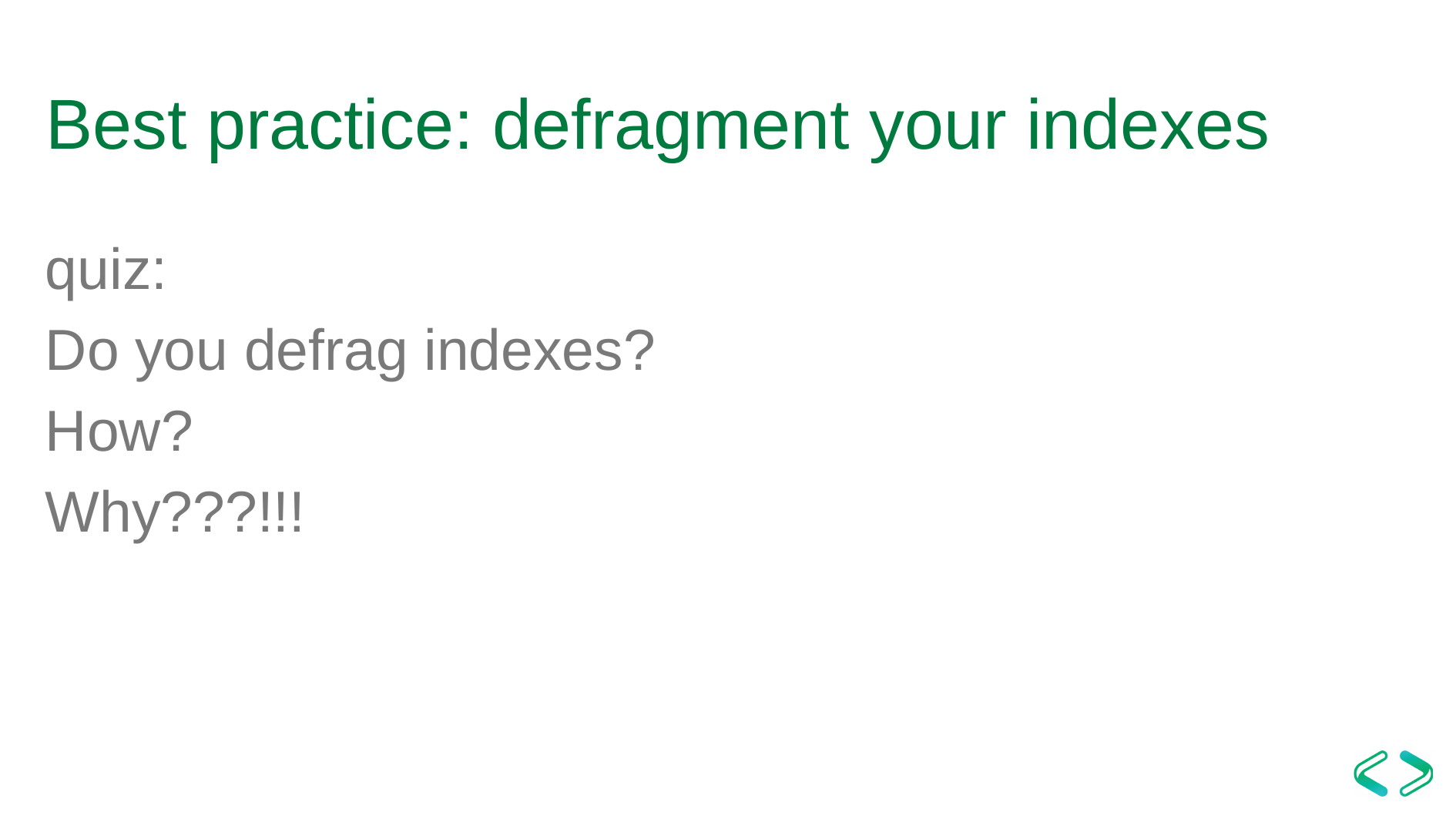

Best practice: defragment your indexes
quiz:
Do you defrag indexes?
How?
Why???!!!